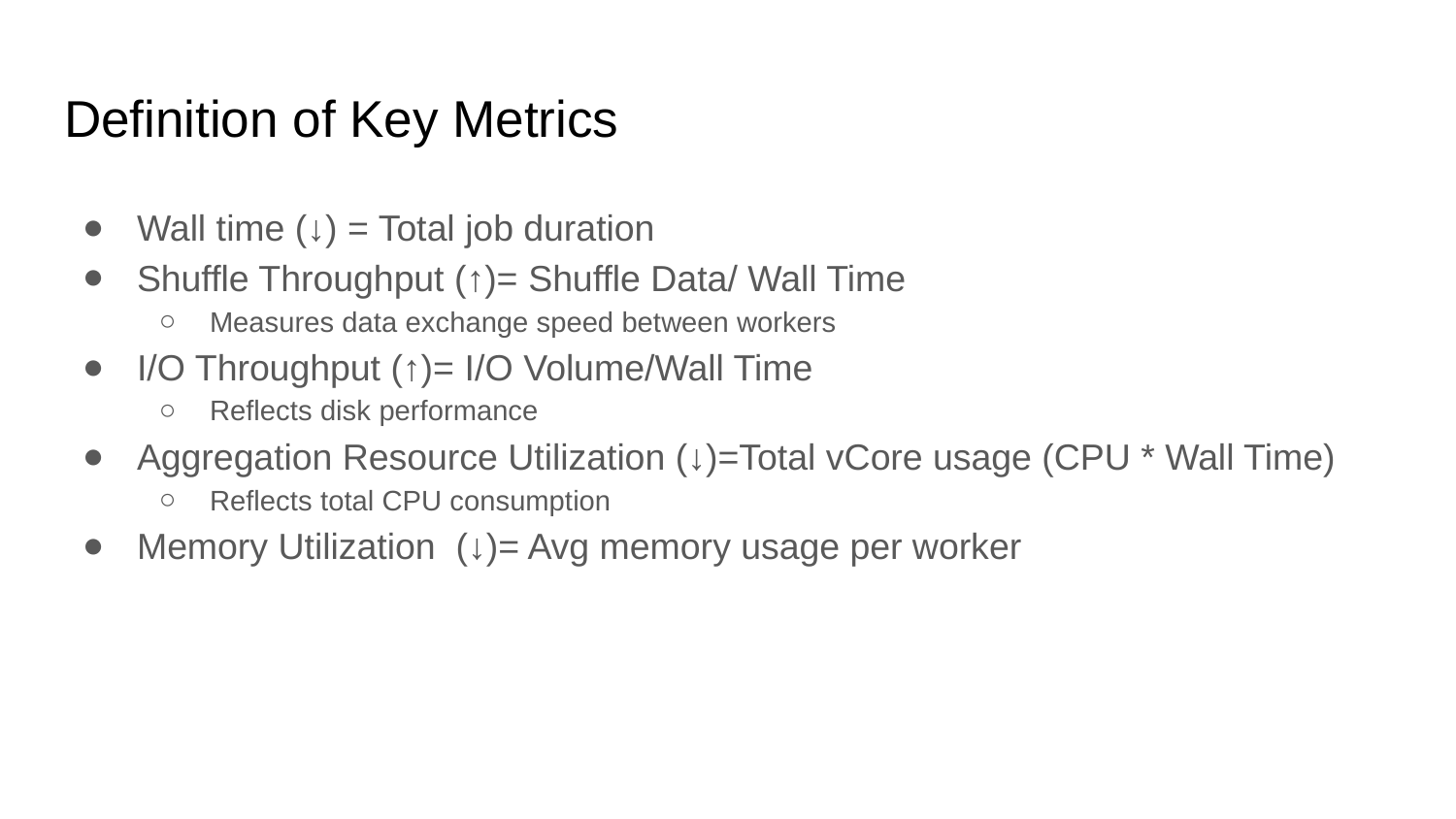

# Definition of Key Metrics
Wall time (↓) = Total job duration
Shuffle Throughput (↑)= Shuffle Data/ Wall Time
Measures data exchange speed between workers
I/O Throughput (↑)= I/O Volume/Wall Time
Reflects disk performance
Aggregation Resource Utilization (↓)=Total vCore usage (CPU * Wall Time)
Reflects total CPU consumption
Memory Utilization  (↓)= Avg memory usage per worker